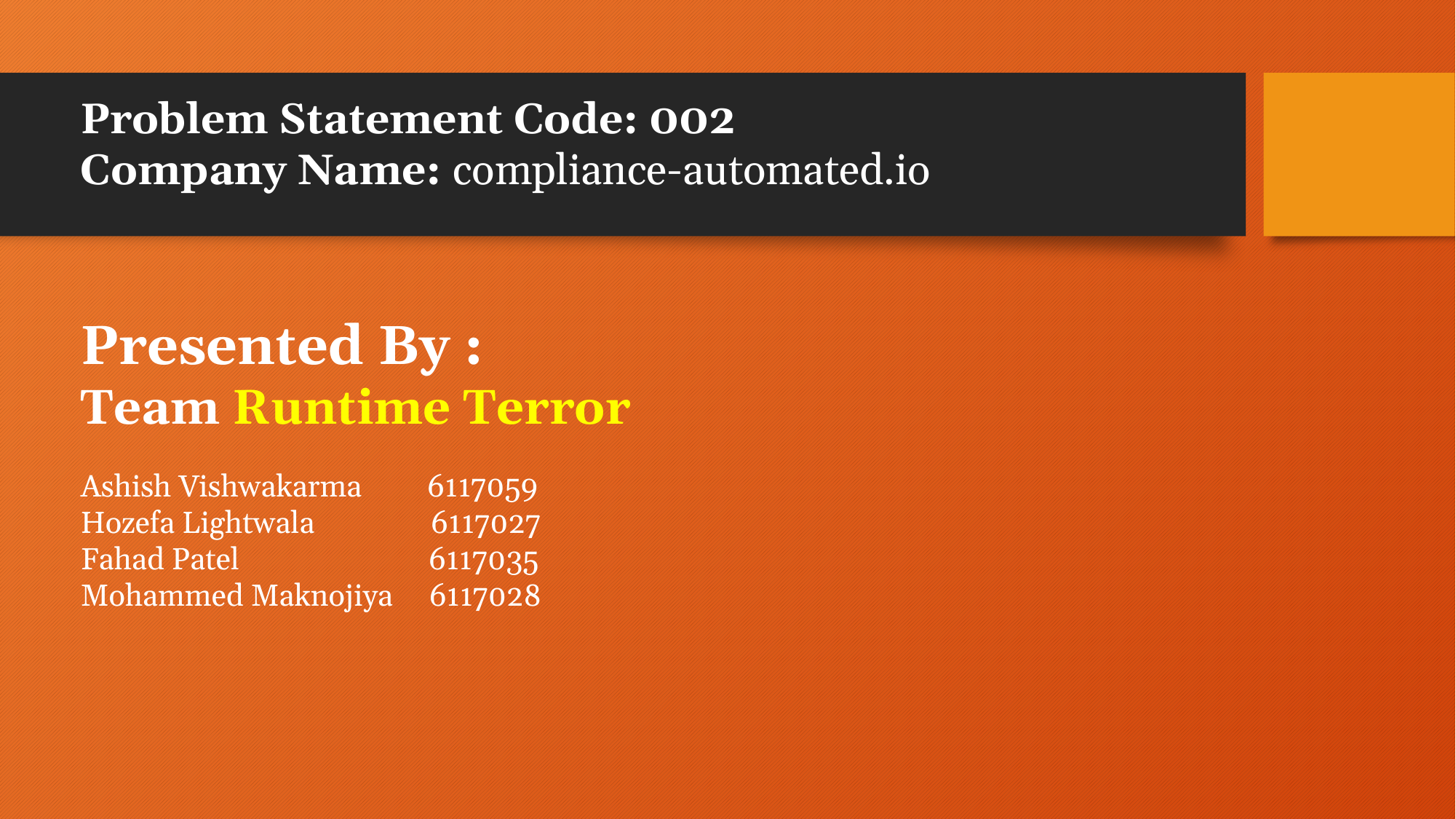

Problem Statement Code: 002
Company Name: compliance-automated.io

Presented By :
Team Runtime Terror

Ashish Vishwakarma         6117059
Hozefa Lightwala                6117027
Fahad Patel                          6117035
Mohammed Maknojiya     6117028